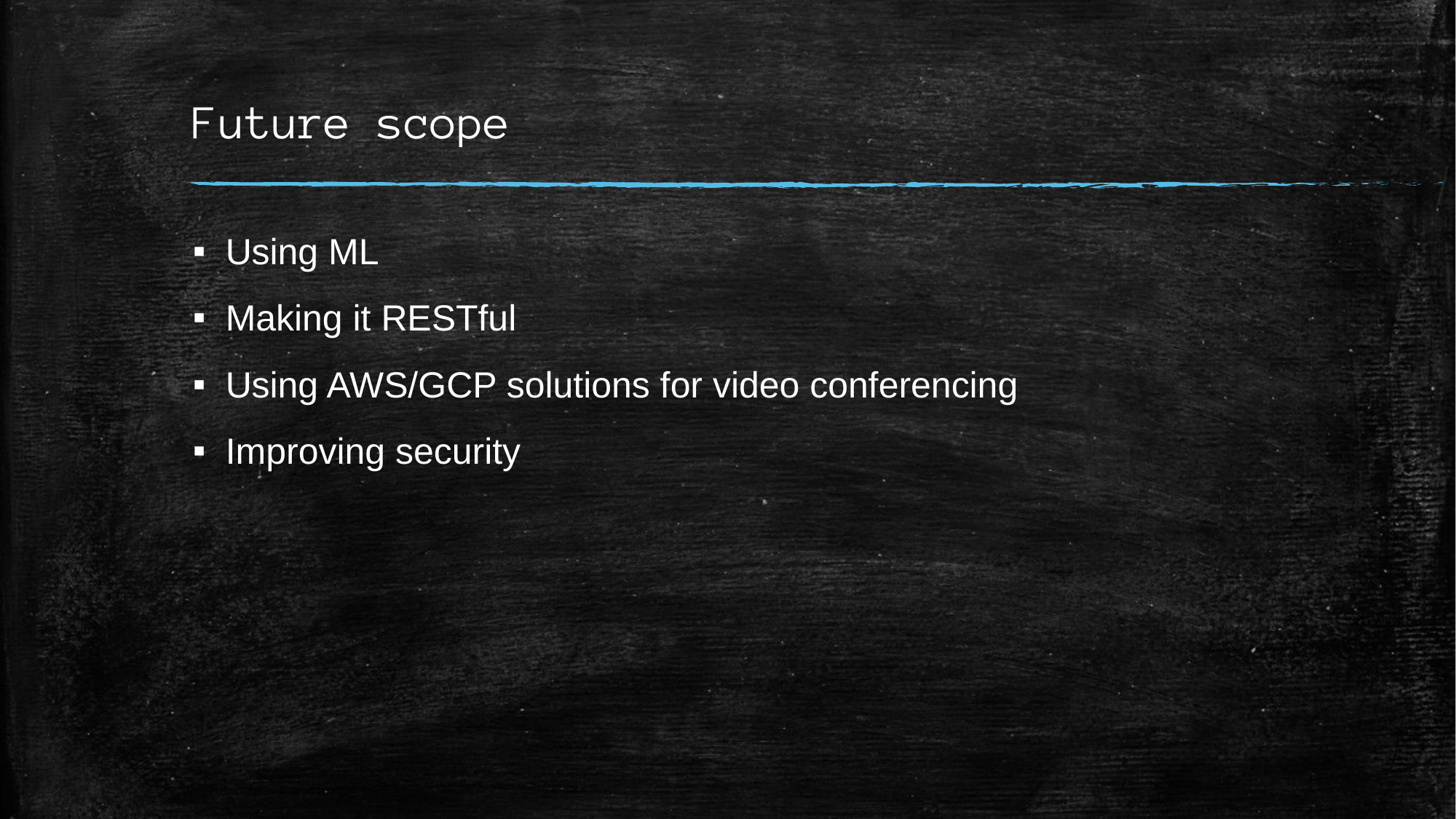

# Future scope
Using ML
Making it RESTful
Using AWS/GCP solutions for video conferencing
Improving security